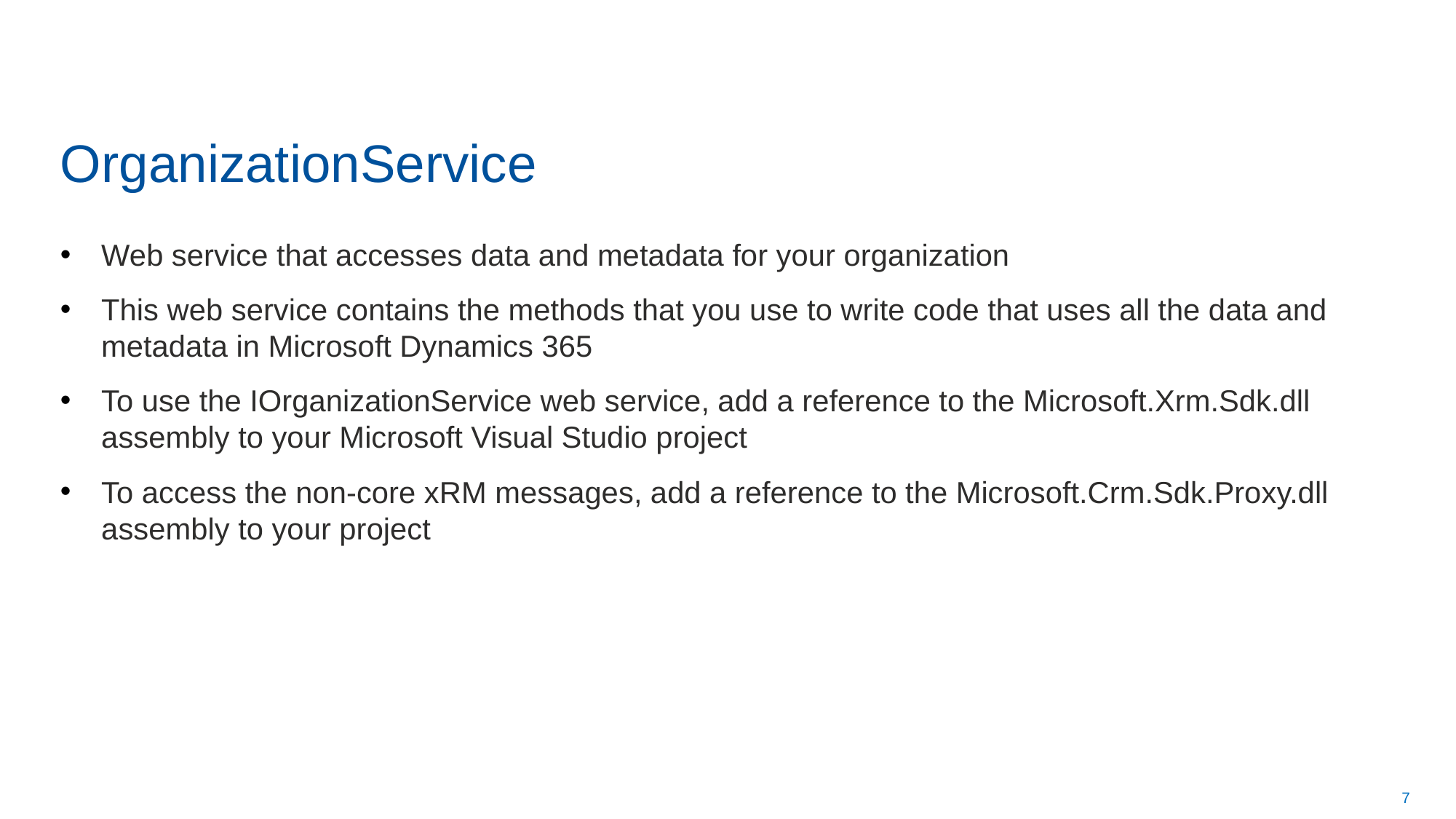

# OrganizationService
Web service that accesses data and metadata for your organization
This web service contains the methods that you use to write code that uses all the data and metadata in Microsoft Dynamics 365
To use the IOrganizationService web service, add a reference to the Microsoft.Xrm.Sdk.dll assembly to your Microsoft Visual Studio project
To access the non-core xRM messages, add a reference to the Microsoft.Crm.Sdk.Proxy.dll assembly to your project